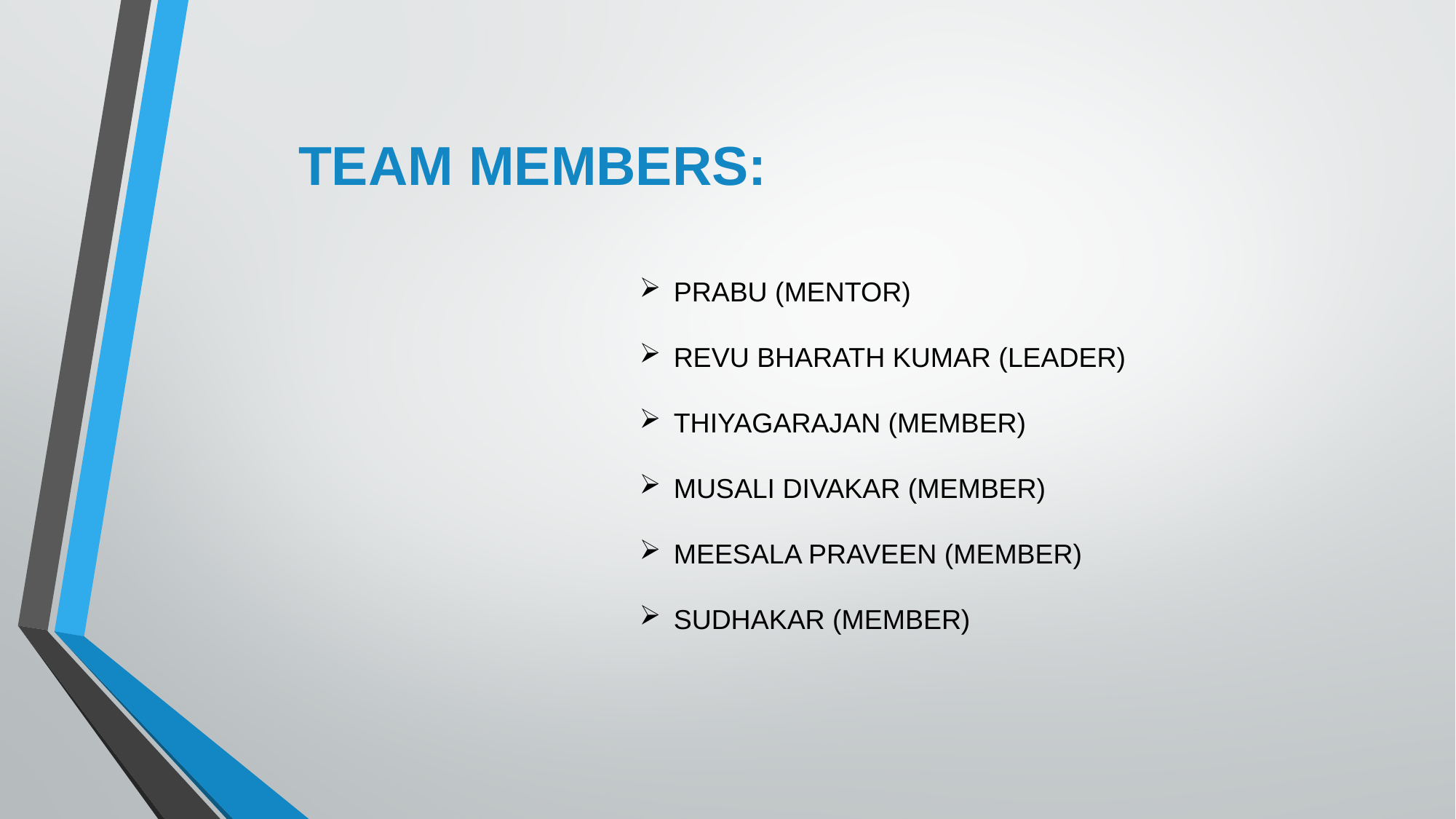

# TEAM MEMBERS:
PRABU (MENTOR)

REVU BHARATH KUMAR (LEADER)

THIYAGARAJAN (MEMBER)

MUSALI DIVAKAR (MEMBER)

MEESALA PRAVEEN (MEMBER)

SUDHAKAR (MEMBER)